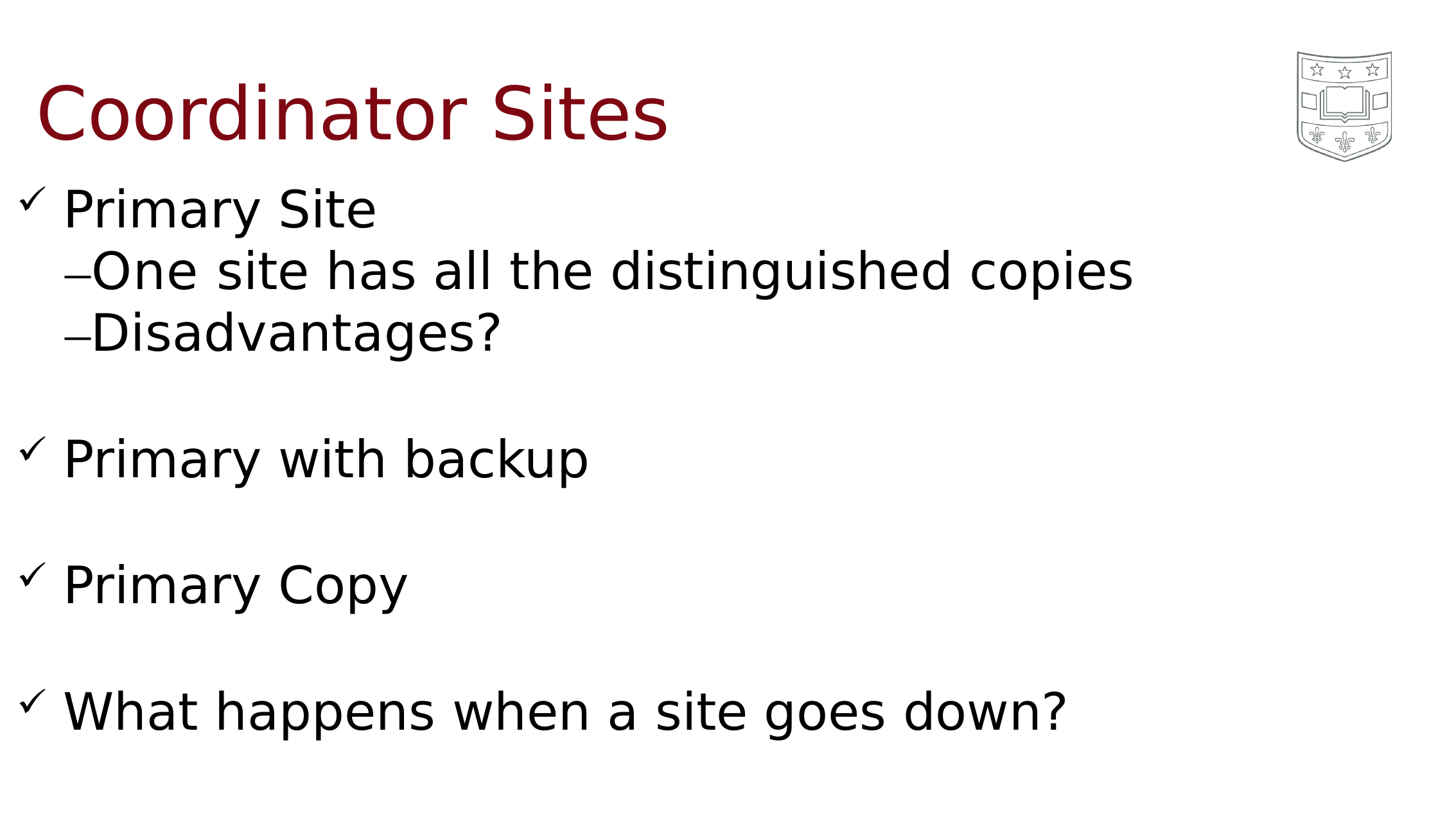

# Coordinator Sites
Primary Site
–One site has all the distinguished copies
–Disadvantages?

Primary with backup

Primary Copy

What happens when a site goes down?